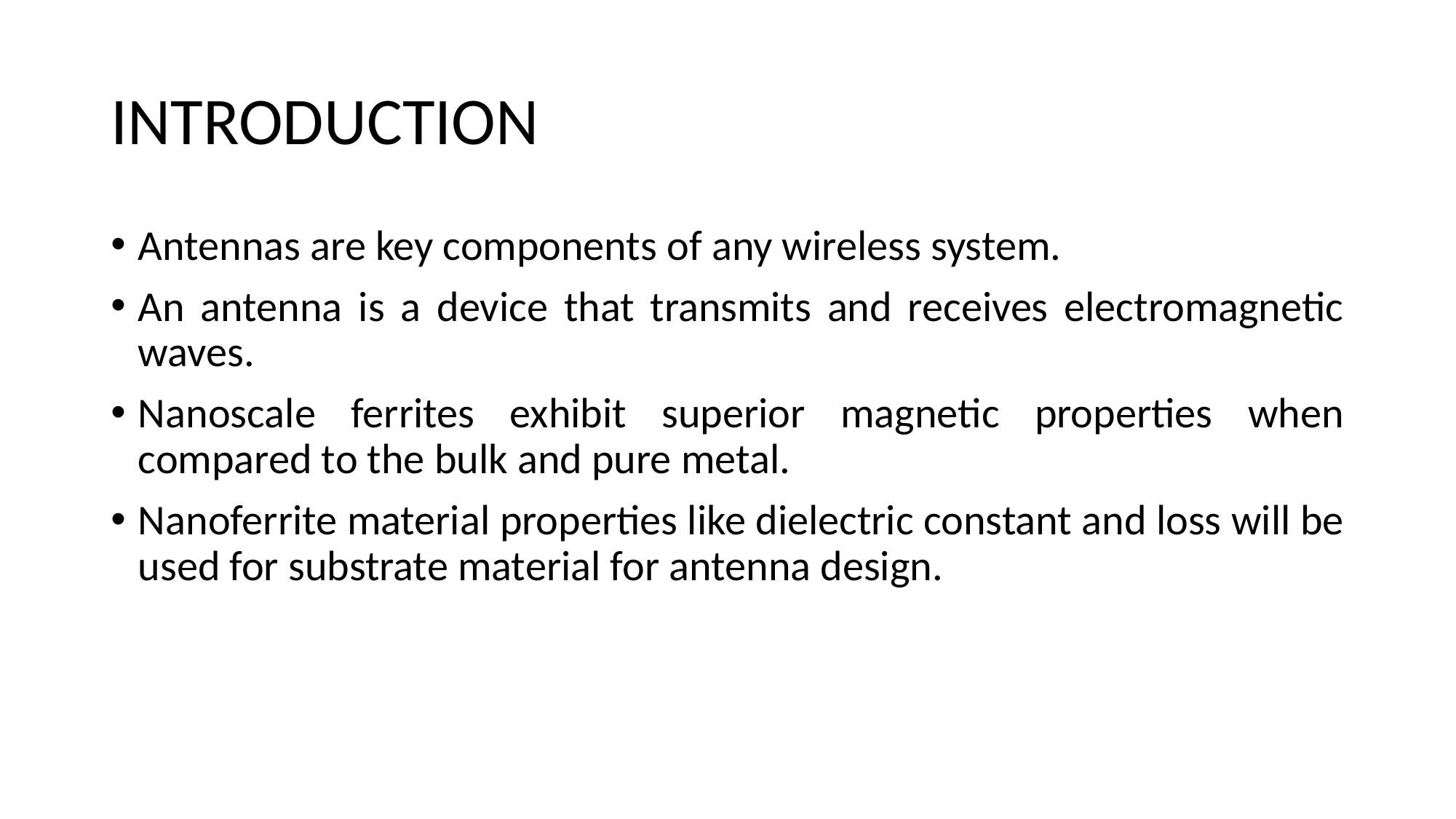

# INTRODUCTION
Antennas are key components of any wireless system.
An antenna is a device that transmits and receives electromagnetic waves.
Nanoscale ferrites exhibit superior magnetic properties when compared to the bulk and pure metal.
Nanoferrite material properties like dielectric constant and loss will be used for substrate material for antenna design.